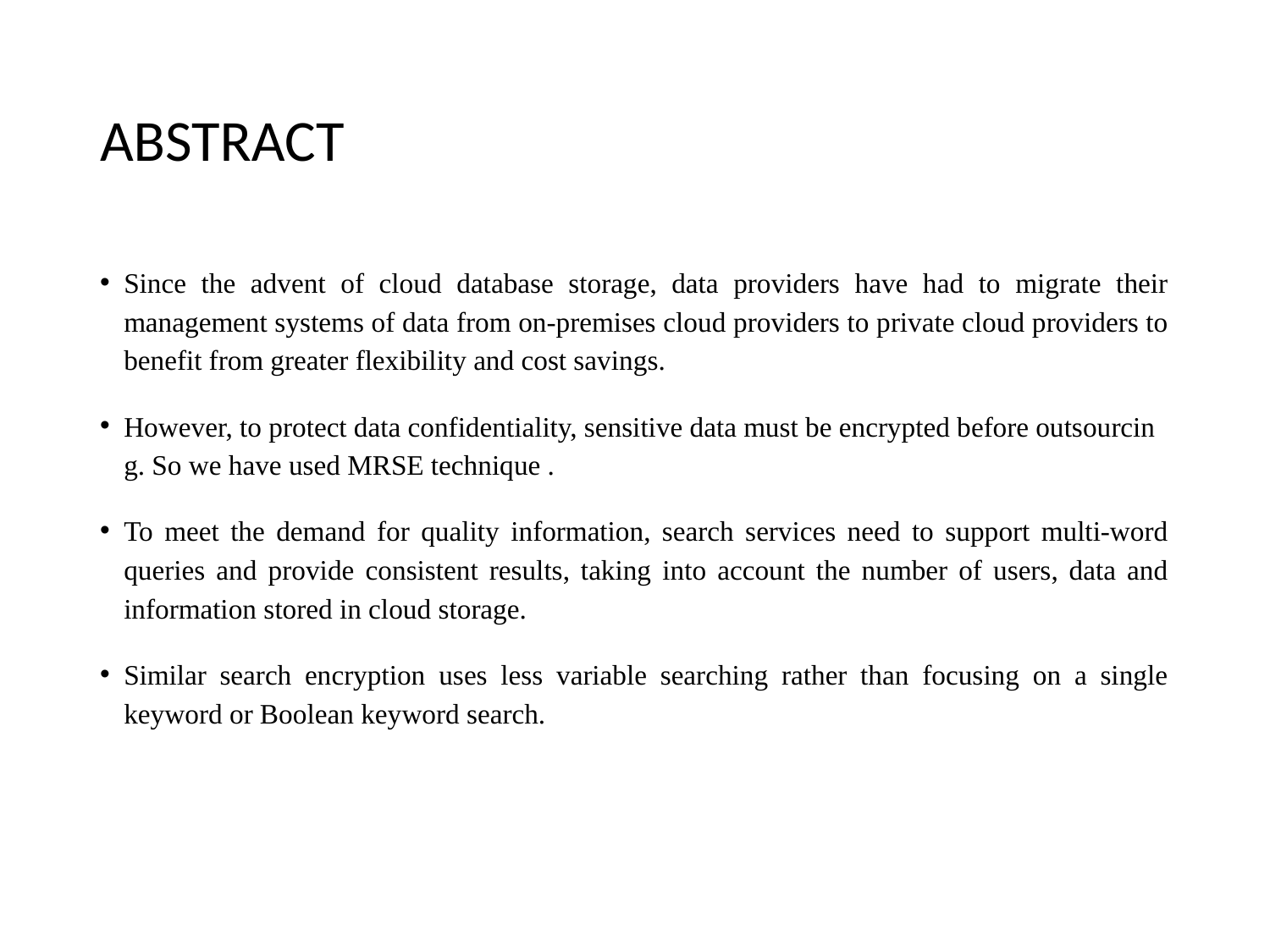

# ABSTRACT
Since the advent of cloud database storage, data providers have had to migrate their management systems of data from on-premises cloud providers to private cloud providers to benefit from greater flexibility and cost savings.
However, to protect data confidentiality, sensitive data must be encrypted before outsourcing. So we have used MRSE technique .
To meet the demand for quality information, search services need to support multi-word queries and provide consistent results, taking into account the number of users, data and information stored in cloud storage.
Similar search encryption uses less variable searching rather than focusing on a single keyword or Boolean keyword search.